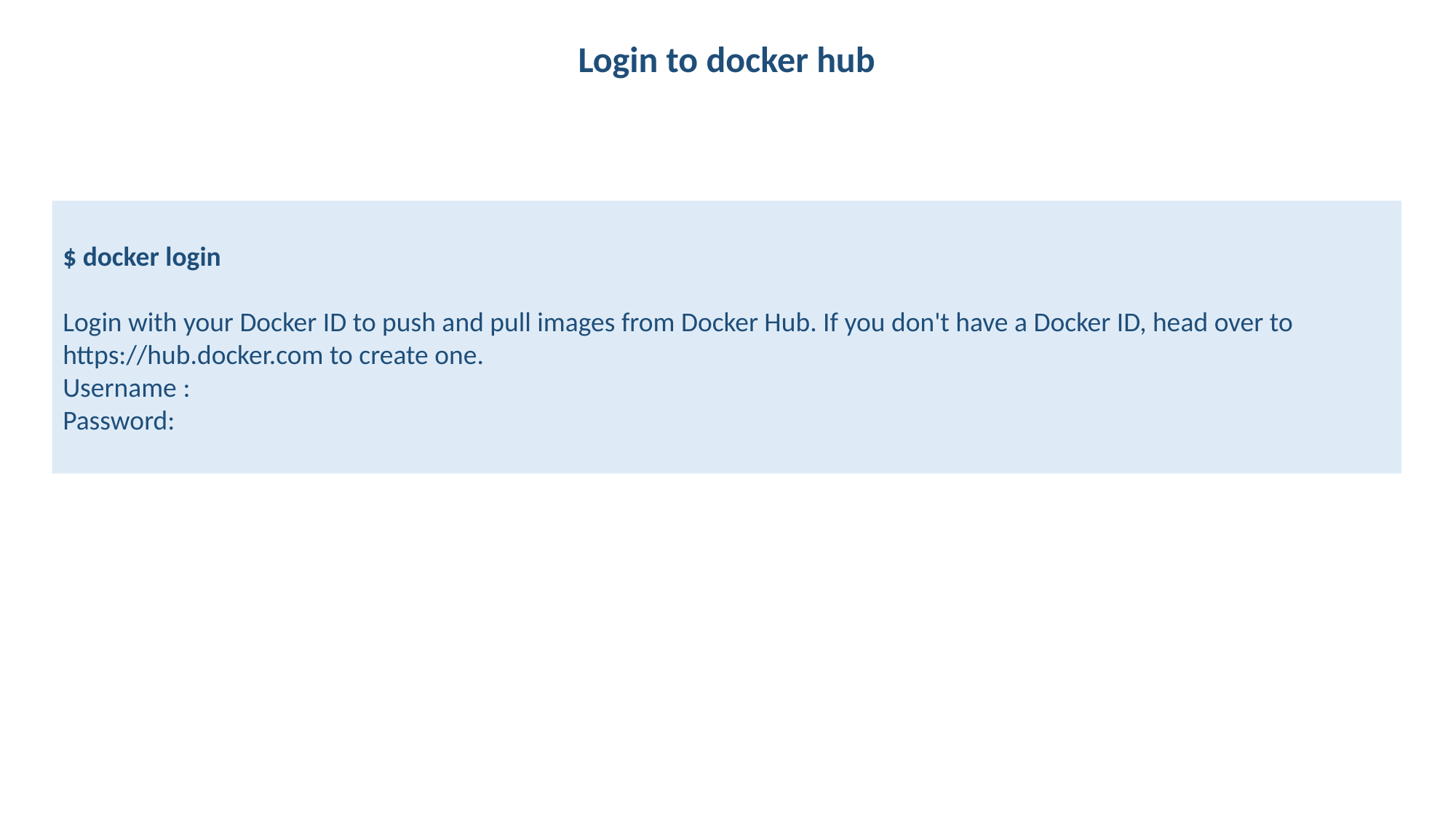

Login to docker hub

$ docker login

Login with your Docker ID to push and pull images from Docker Hub. If you don't have a Docker ID, head over to https://hub.docker.com to create one.
Username :
Password: